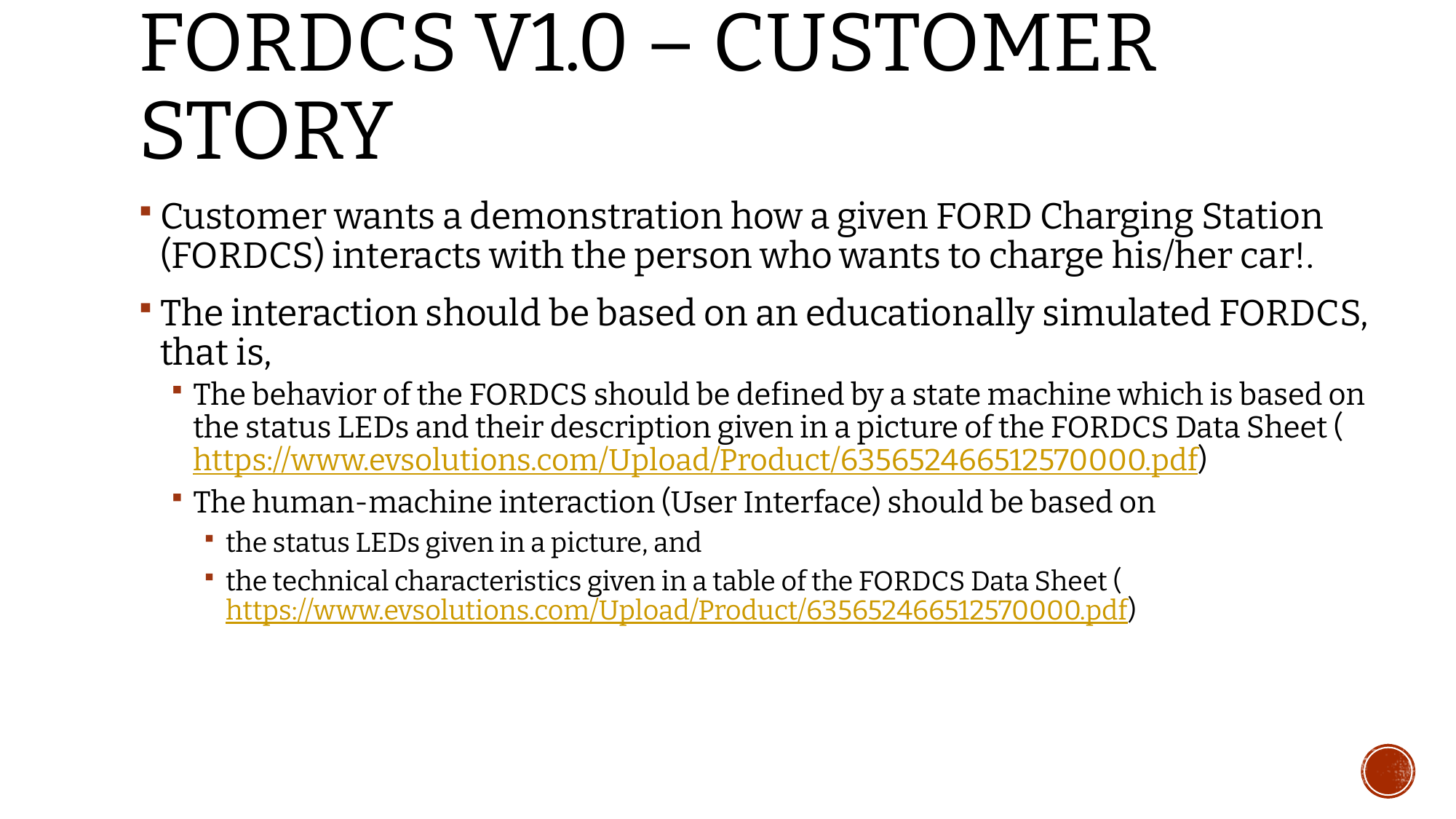

# FORDCS V1.0 – Customer Story
Customer wants a demonstration how a given FORD Charging Station (FORDCS) interacts with the person who wants to charge his/her car!.
The interaction should be based on an educationally simulated FORDCS, that is,
The behavior of the FORDCS should be defined by a state machine which is based on the status LEDs and their description given in a picture of the FORDCS Data Sheet (https://www.evsolutions.com/Upload/Product/635652466512570000.pdf)
The human-machine interaction (User Interface) should be based on
the status LEDs given in a picture, and
the technical characteristics given in a table of the FORDCS Data Sheet (https://www.evsolutions.com/Upload/Product/635652466512570000.pdf)